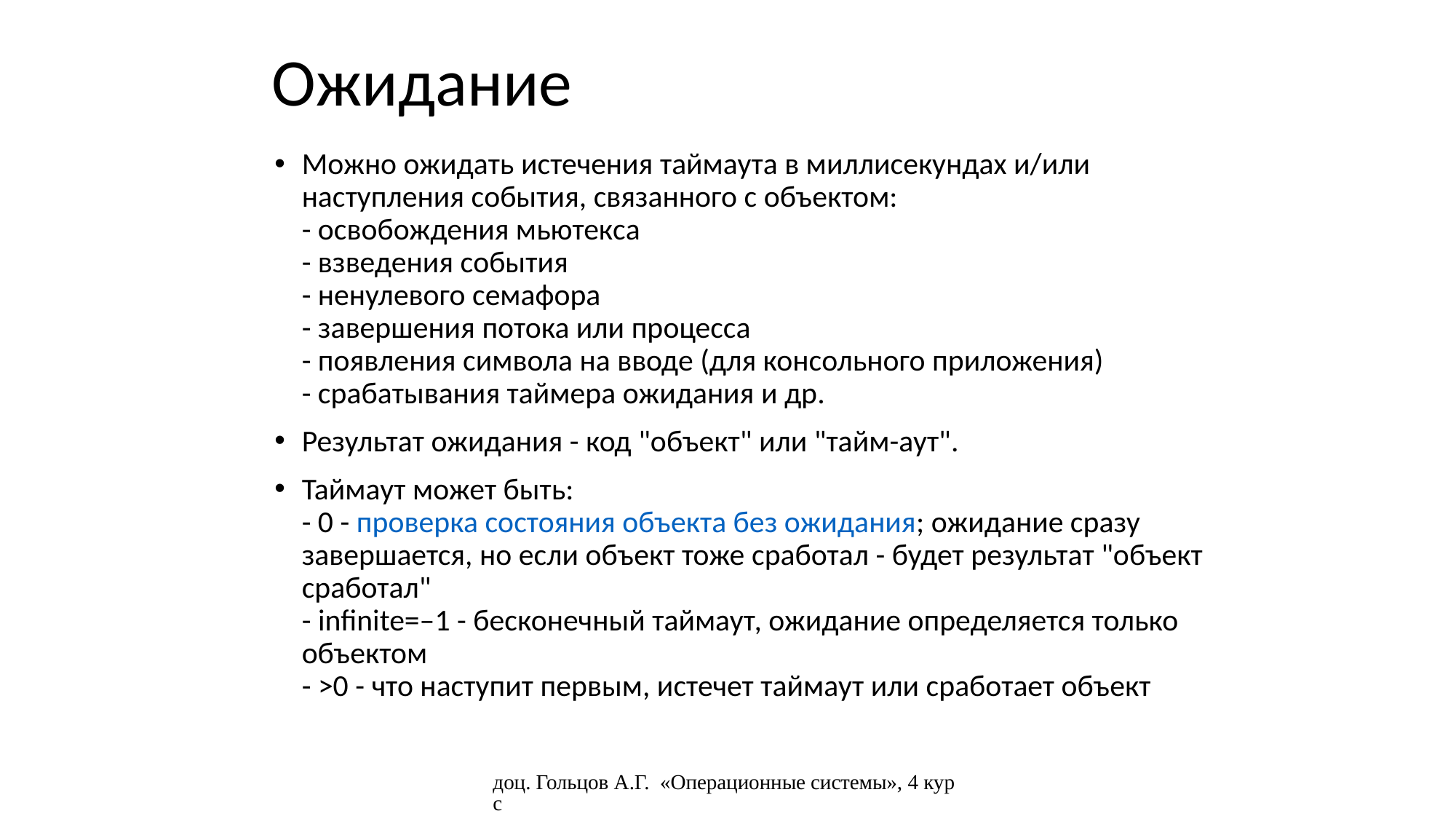

# Ожидание
Можно ожидать истечения таймаута в миллисекундах и/или наступления события, связанного с объектом:
- освобождения мьютекса
- взведения события
- ненулевого семафора
- завершения потока или процесса
- появления символа на вводе (для консольного приложения)
- срабатывания таймера ожидания и др.
Результат ожидания - код "объект" или "тайм-аут".
Таймаут может быть:
- 0 - проверка состояния объекта без ожидания; ожидание сразу завершается, но если объект тоже сработал - будет результат "объект сработал"
- infinite=–1 - бесконечный таймаут, ожидание определяется только объектом
- >0 - что наступит первым, истечет таймаут или сработает объект
доц. Гольцов А.Г.  «Операционные системы», 4 курс